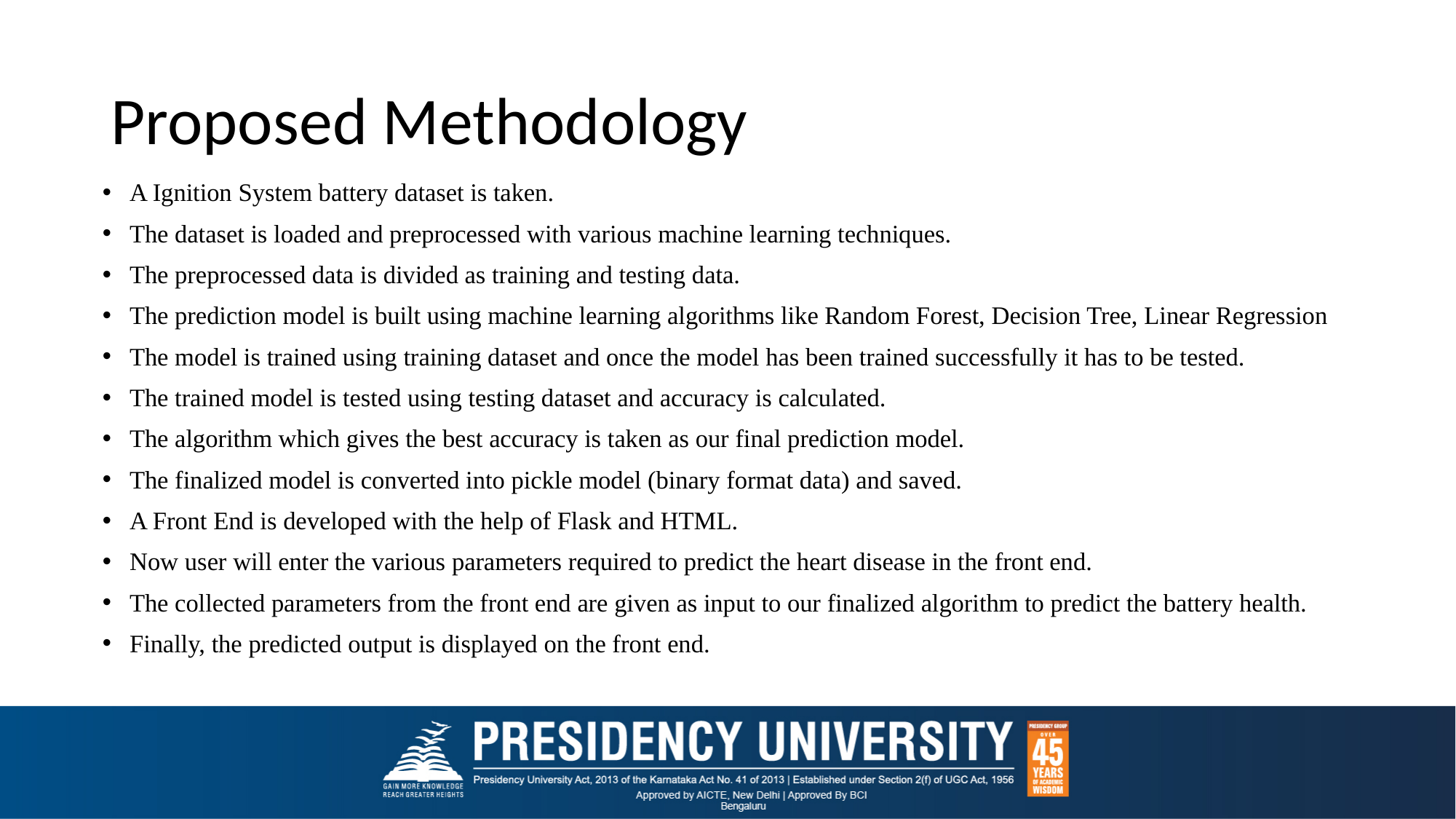

# Proposed Methodology
A Ignition System battery dataset is taken.
The dataset is loaded and preprocessed with various machine learning techniques.
The preprocessed data is divided as training and testing data.
The prediction model is built using machine learning algorithms like Random Forest, Decision Tree, Linear Regression
The model is trained using training dataset and once the model has been trained successfully it has to be tested.
The trained model is tested using testing dataset and accuracy is calculated.
The algorithm which gives the best accuracy is taken as our final prediction model.
The finalized model is converted into pickle model (binary format data) and saved.
A Front End is developed with the help of Flask and HTML.
Now user will enter the various parameters required to predict the heart disease in the front end.
The collected parameters from the front end are given as input to our finalized algorithm to predict the battery health.
Finally, the predicted output is displayed on the front end.